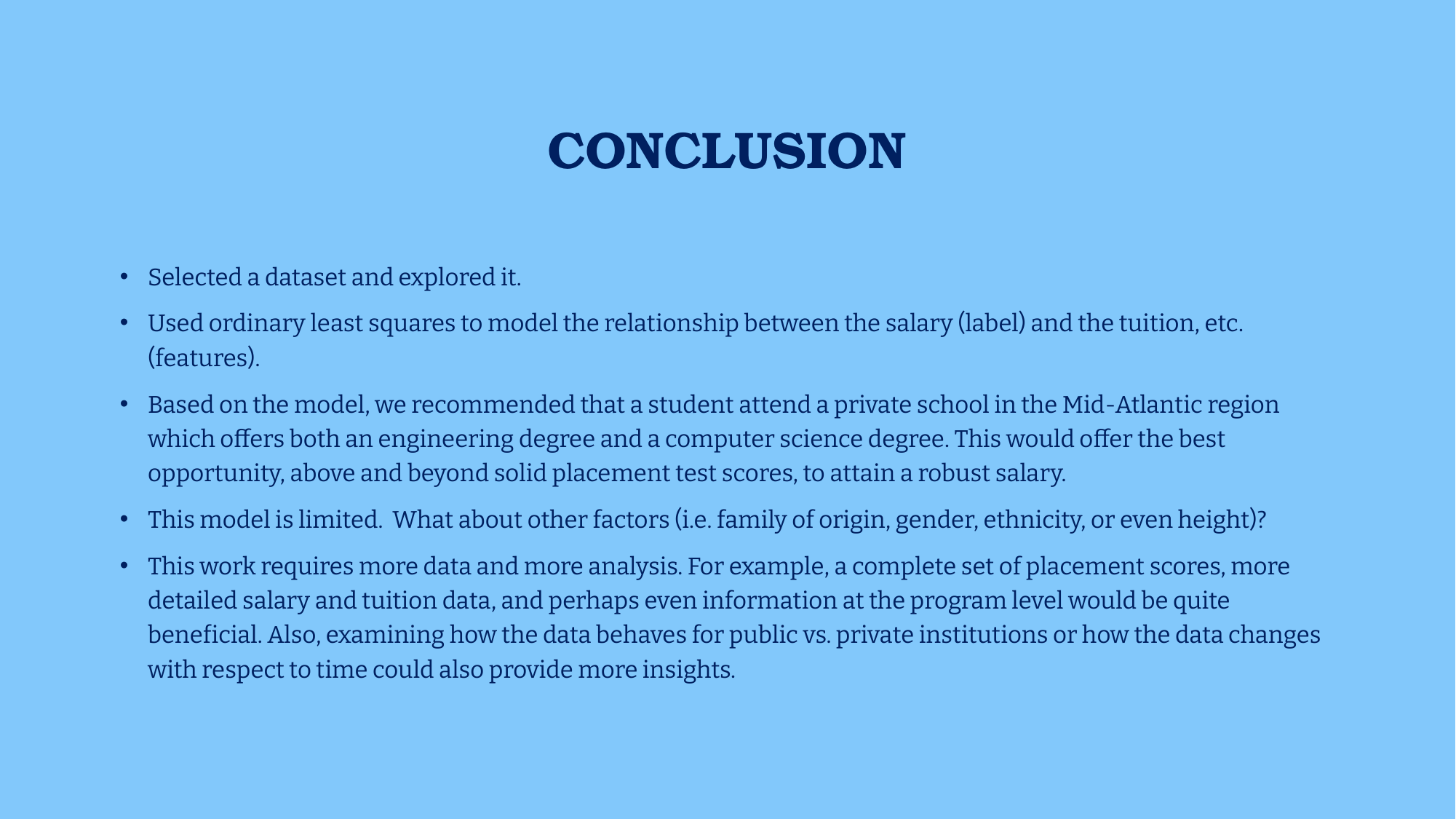

# CONCLUSION
Selected a dataset and explored it.
Used ordinary least squares to model the relationship between the salary (label) and the tuition, etc. (features).
Based on the model, we recommended that a student attend a private school in the Mid-Atlantic region which offers both an engineering degree and a computer science degree. This would offer the best opportunity, above and beyond solid placement test scores, to attain a robust salary.
This model is limited.  What about other factors (i.e. family of origin, gender, ethnicity, or even height)?
This work requires more data and more analysis. For example, a complete set of placement scores, more detailed salary and tuition data, and perhaps even information at the program level would be quite beneficial. Also, examining how the data behaves for public vs. private institutions or how the data changes with respect to time could also provide more insights.